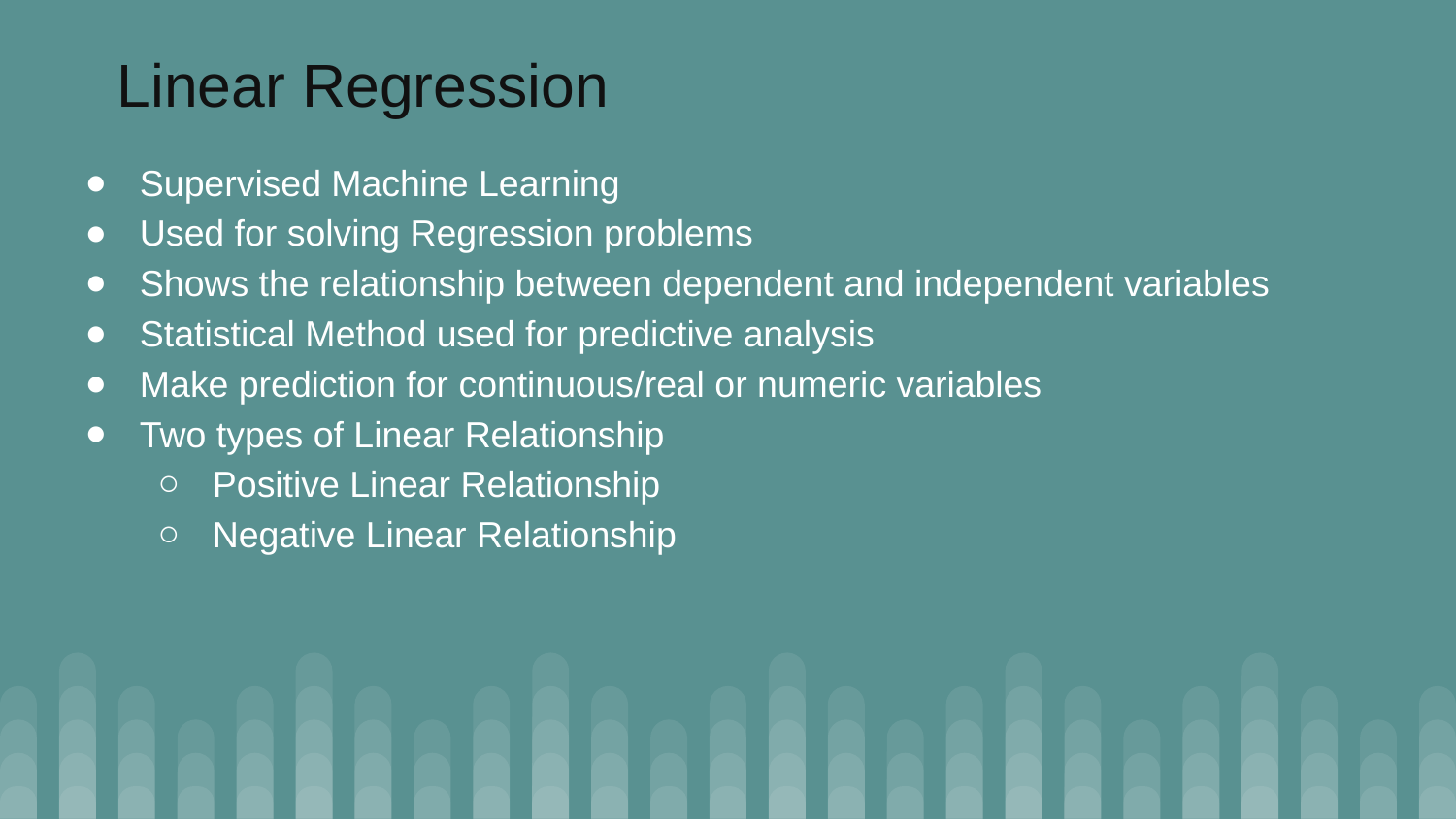

# Linear Regression
Supervised Machine Learning
Used for solving Regression problems
Shows the relationship between dependent and independent variables
Statistical Method used for predictive analysis
Make prediction for continuous/real or numeric variables
Two types of Linear Relationship
Positive Linear Relationship
Negative Linear Relationship